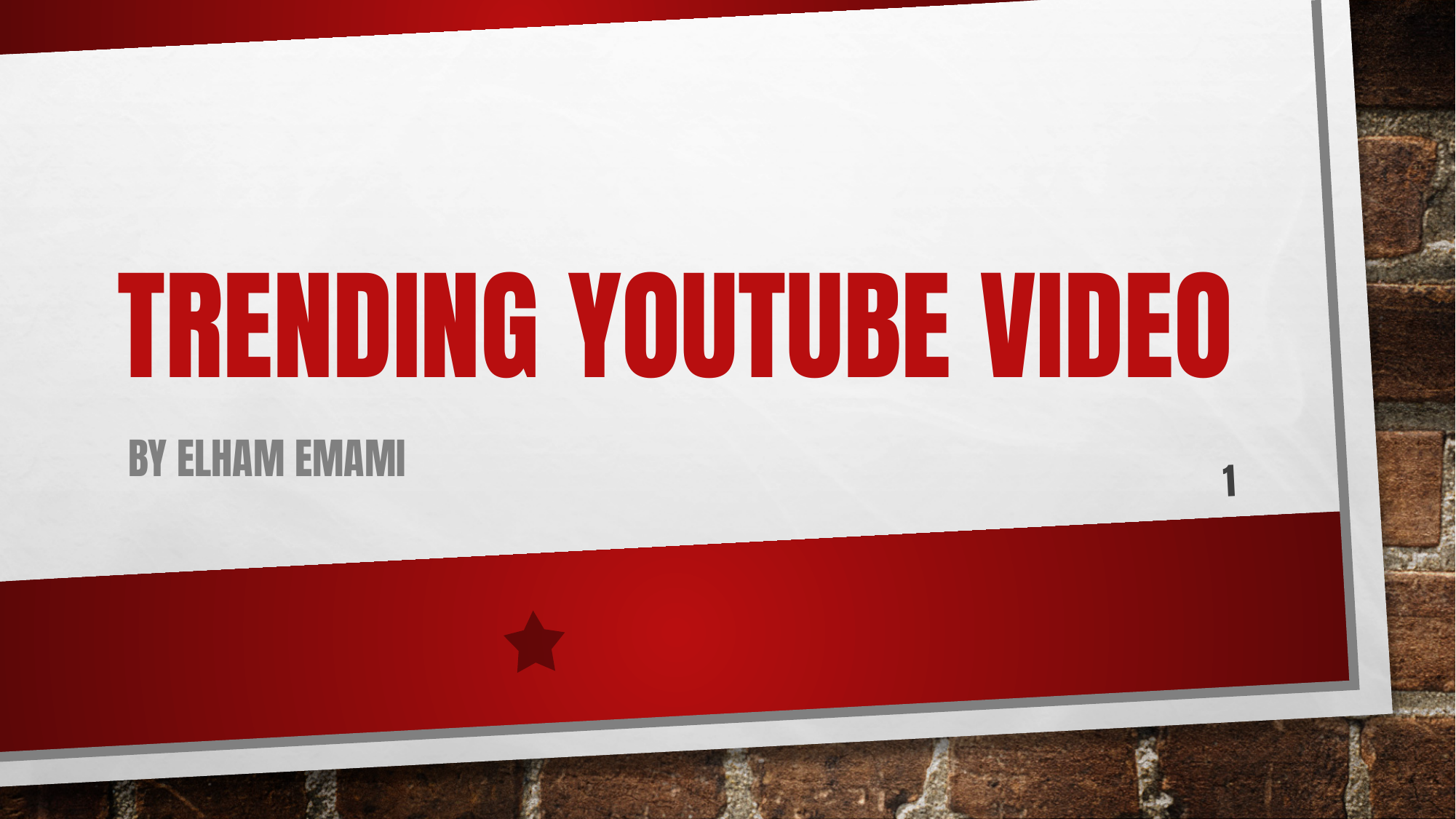

# Trending YouTube Video
By Elham Emami
1